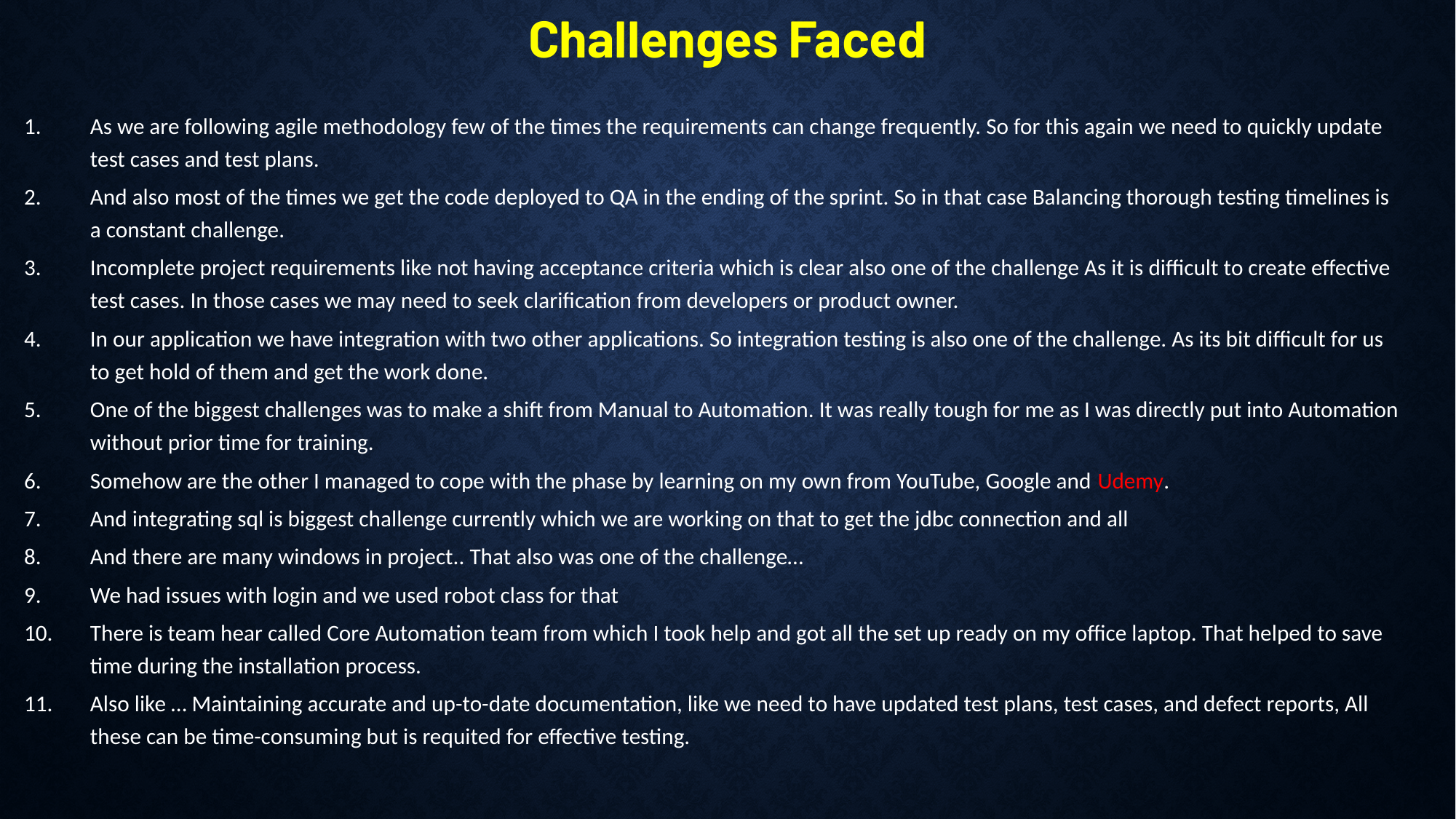

# Challenges Faced

As we are following agile methodology few of the times the requirements can change frequently. So for this again we need to quickly update test cases and test plans.
And also most of the times we get the code deployed to QA in the ending of the sprint. So in that case Balancing thorough testing timelines is a constant challenge.
Incomplete project requirements like not having acceptance criteria which is clear also one of the challenge As it is difficult to create effective test cases. In those cases we may need to seek clarification from developers or product owner.
In our application we have integration with two other applications. So integration testing is also one of the challenge. As its bit difficult for us to get hold of them and get the work done.
One of the biggest challenges was to make a shift from Manual to Automation. It was really tough for me as I was directly put into Automation without prior time for training.
Somehow are the other I managed to cope with the phase by learning on my own from YouTube, Google and Udemy.
And integrating sql is biggest challenge currently which we are working on that to get the jdbc connection and all
And there are many windows in project.. That also was one of the challenge…
We had issues with login and we used robot class for that
There is team hear called Core Automation team from which I took help and got all the set up ready on my office laptop. That helped to save time during the installation process.
Also like … Maintaining accurate and up-to-date documentation, like we need to have updated test plans, test cases, and defect reports, All these can be time-consuming but is requited for effective testing.